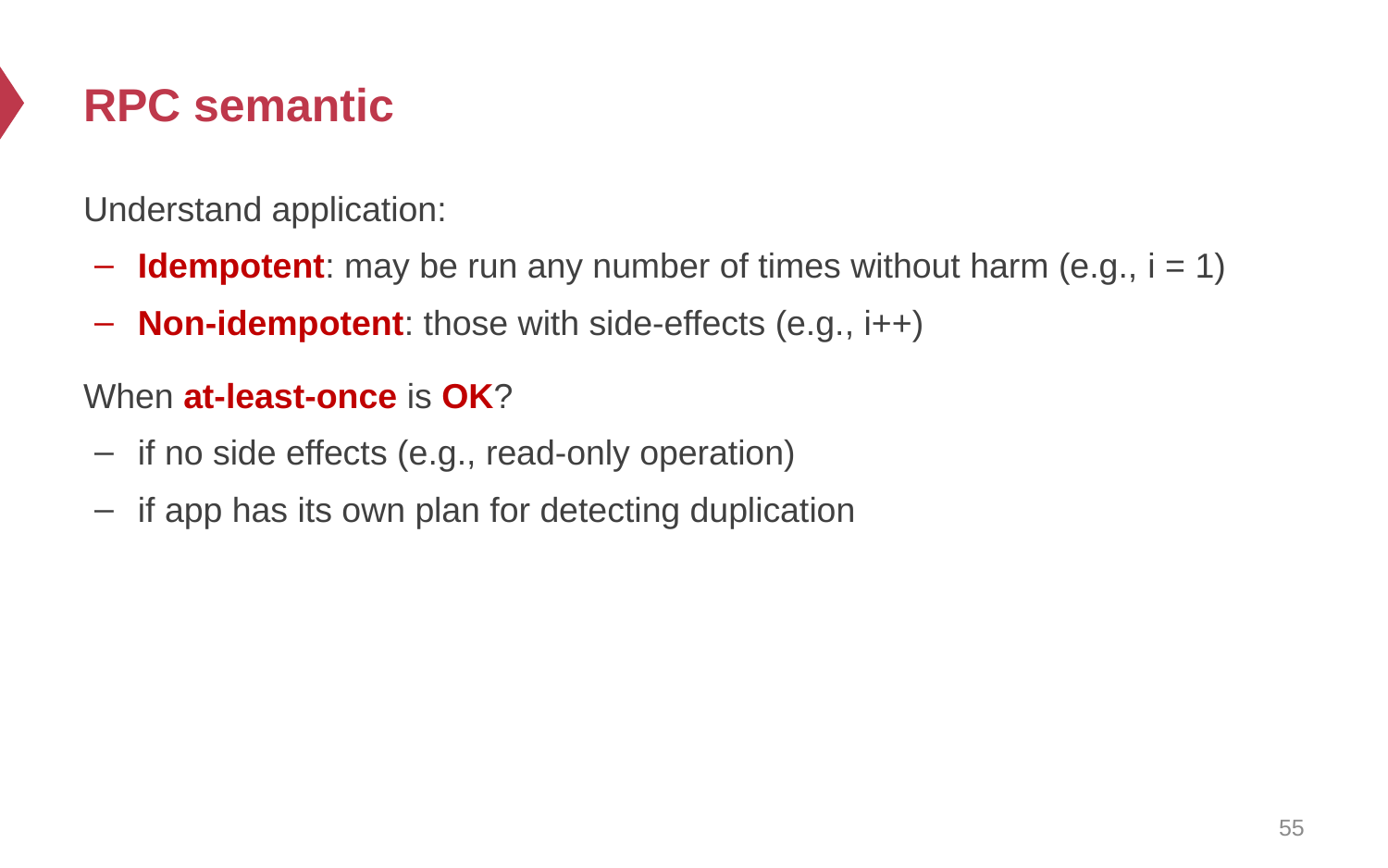

# RPC semantic
Understand application:
Idempotent: may be run any number of times without harm (e.g., i = 1)
Non-idempotent: those with side-effects (e.g., i++)
When at-least-once is OK?
if no side effects (e.g., read-only operation)
if app has its own plan for detecting duplication

55